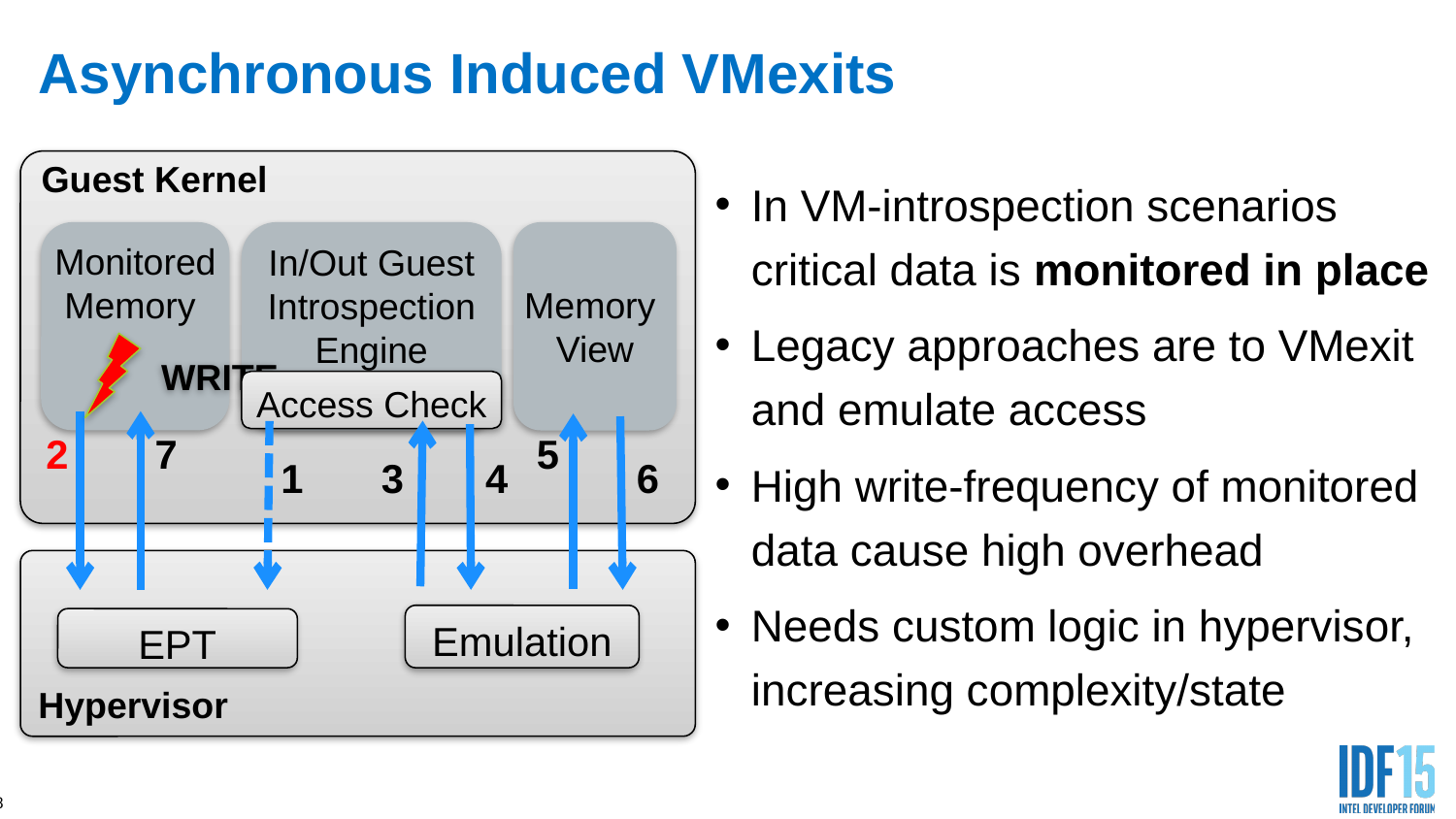

# Asynchronous Induced VMexits
Guest Kernel
In VM-introspection scenarios critical data is monitored in place
Legacy approaches are to VMexit and emulate access
High write-frequency of monitored data cause high overhead
Needs custom logic in hypervisor, increasing complexity/state
Memory
View
Monitored
Memory

In/Out Guest
Introspection
Engine

	       WRITE
Access Check
2
7
1
3
4
5
6
Hypervisor
Emulation
EPT